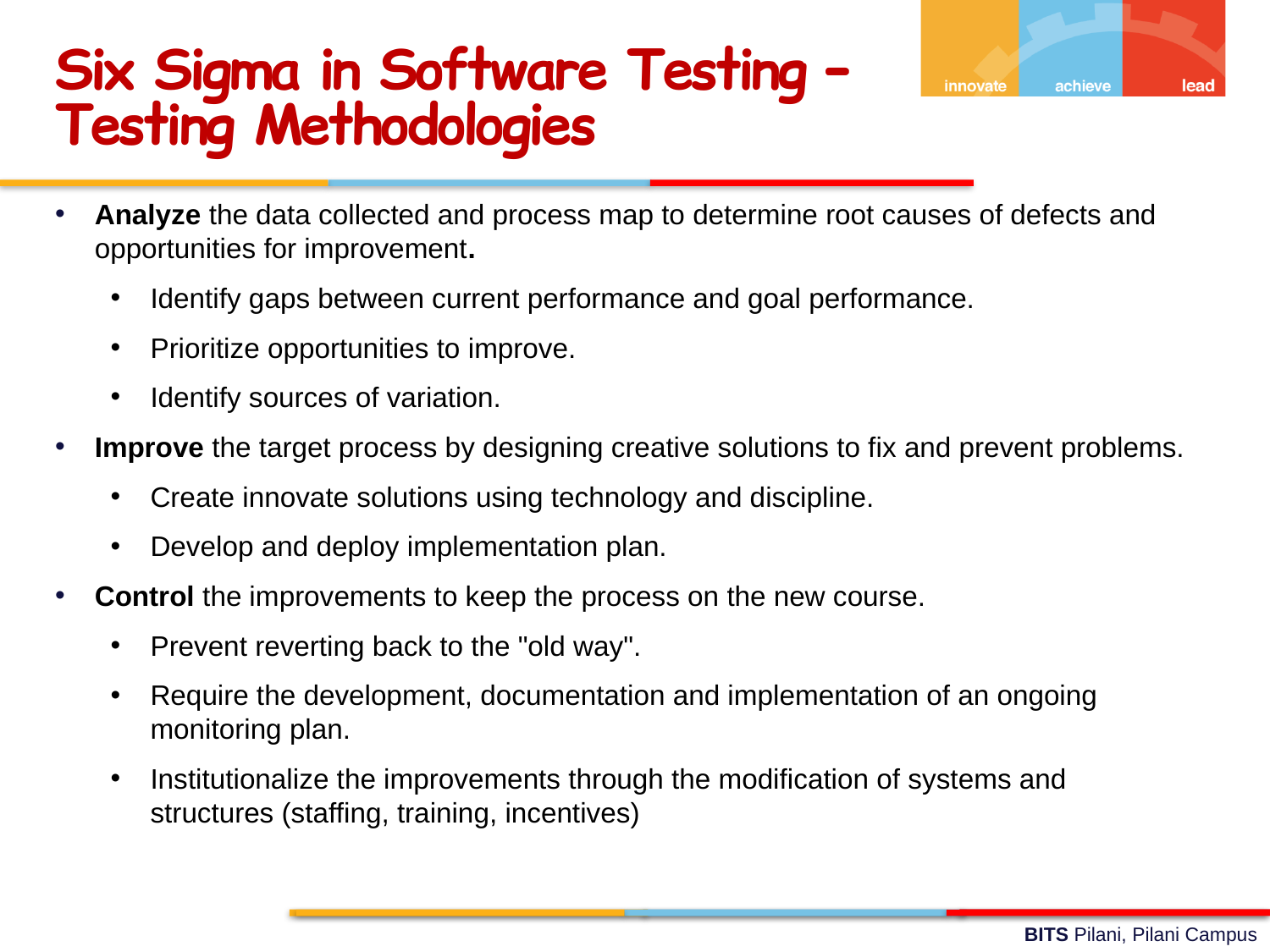

Six Sigma in Software Testing –
Testing Methodologies
Analyze the data collected and process map to determine root causes of defects and opportunities for improvement.
Identify gaps between current performance and goal performance.
Prioritize opportunities to improve.
Identify sources of variation.
Improve the target process by designing creative solutions to fix and prevent problems.
Create innovate solutions using technology and discipline.
Develop and deploy implementation plan.
Control the improvements to keep the process on the new course.
Prevent reverting back to the "old way".
Require the development, documentation and implementation of an ongoing monitoring plan.
Institutionalize the improvements through the modification of systems and structures (staffing, training, incentives)